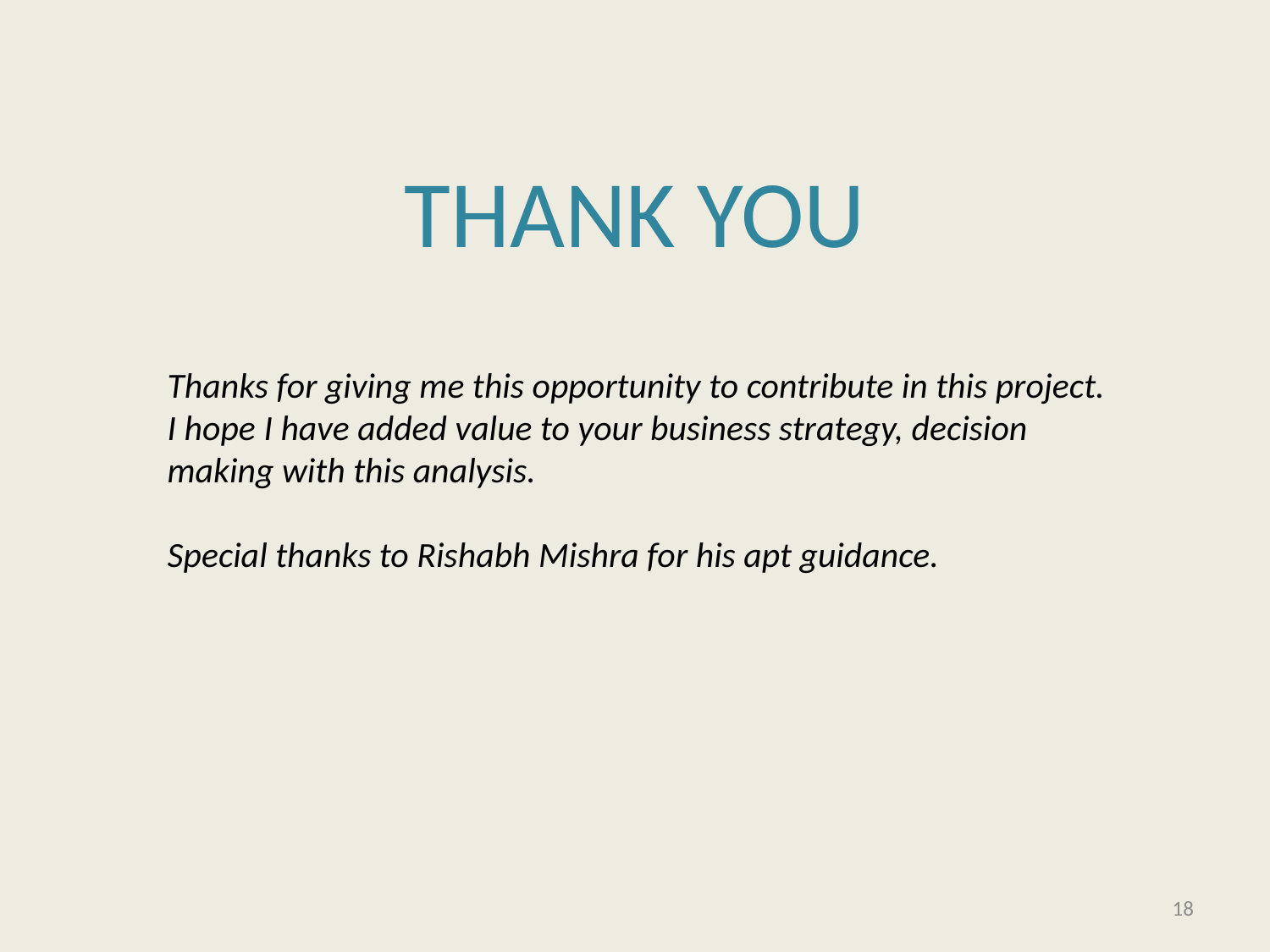

THANK YOU
Thanks for giving me this opportunity to contribute in this project.
I hope I have added value to your business strategy, decision making with this analysis.

Special thanks to Rishabh Mishra for his apt guidance.

18